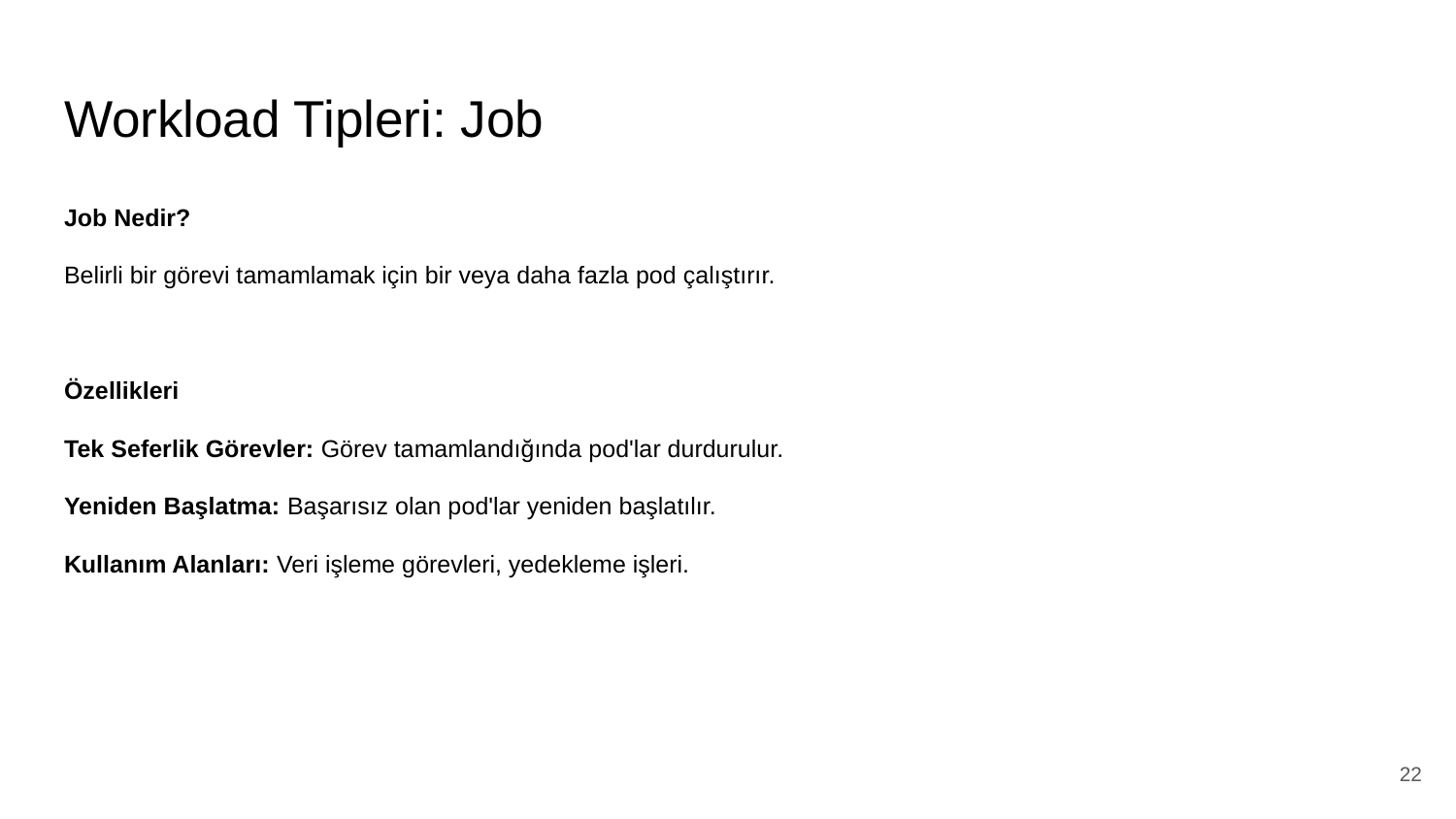

# Workload Tipleri: Job
Job Nedir?
Belirli bir görevi tamamlamak için bir veya daha fazla pod çalıştırır.

Özellikleri
Tek Seferlik Görevler: Görev tamamlandığında pod'lar durdurulur.
Yeniden Başlatma: Başarısız olan pod'lar yeniden başlatılır.
Kullanım Alanları: Veri işleme görevleri, yedekleme işleri.

22